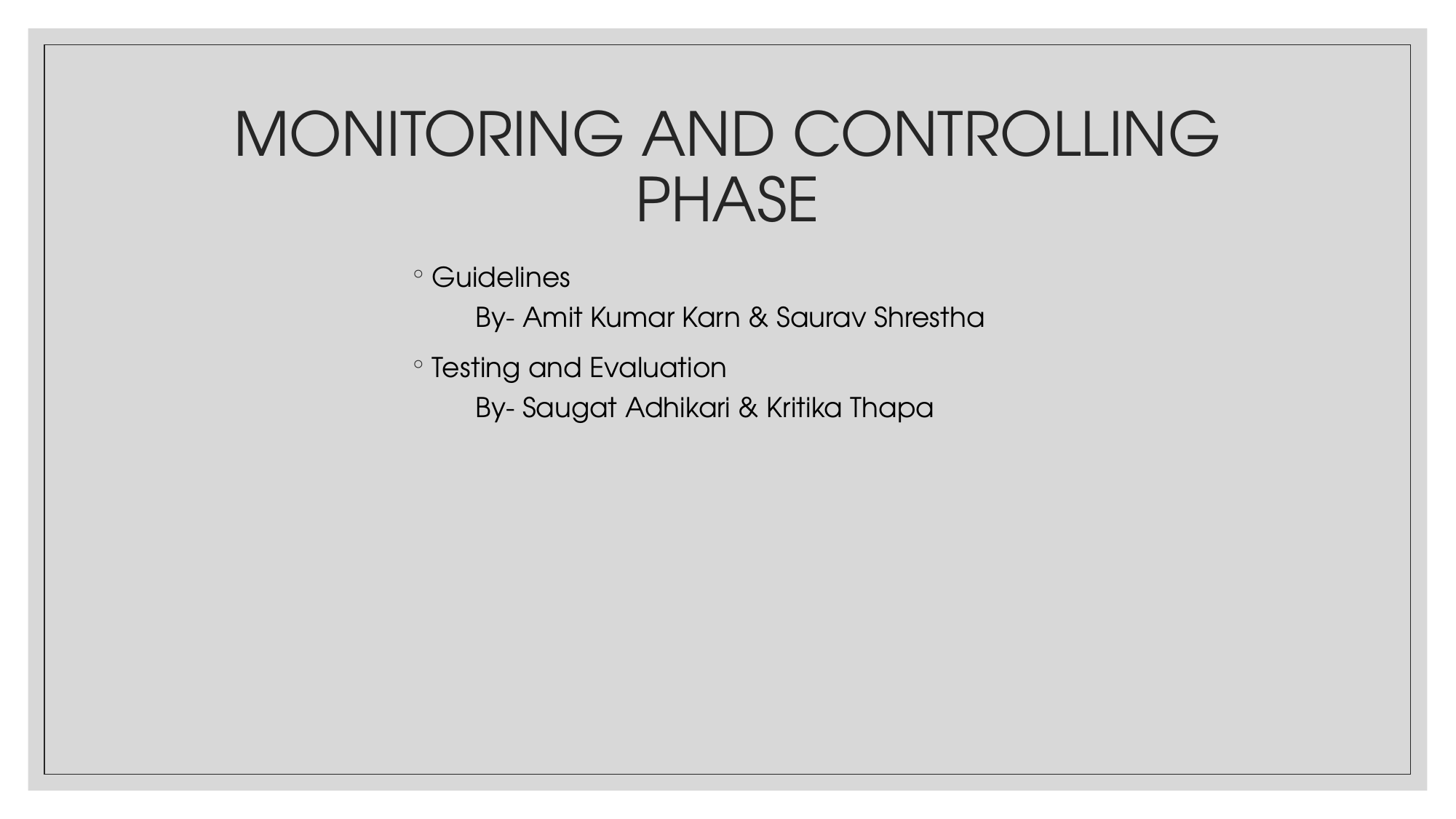

# MONITORING AND CONTROLLING PHASE
Guidelines
By- Amit Kumar Karn & Saurav Shrestha
Testing and Evaluation
By- Saugat Adhikari & Kritika Thapa